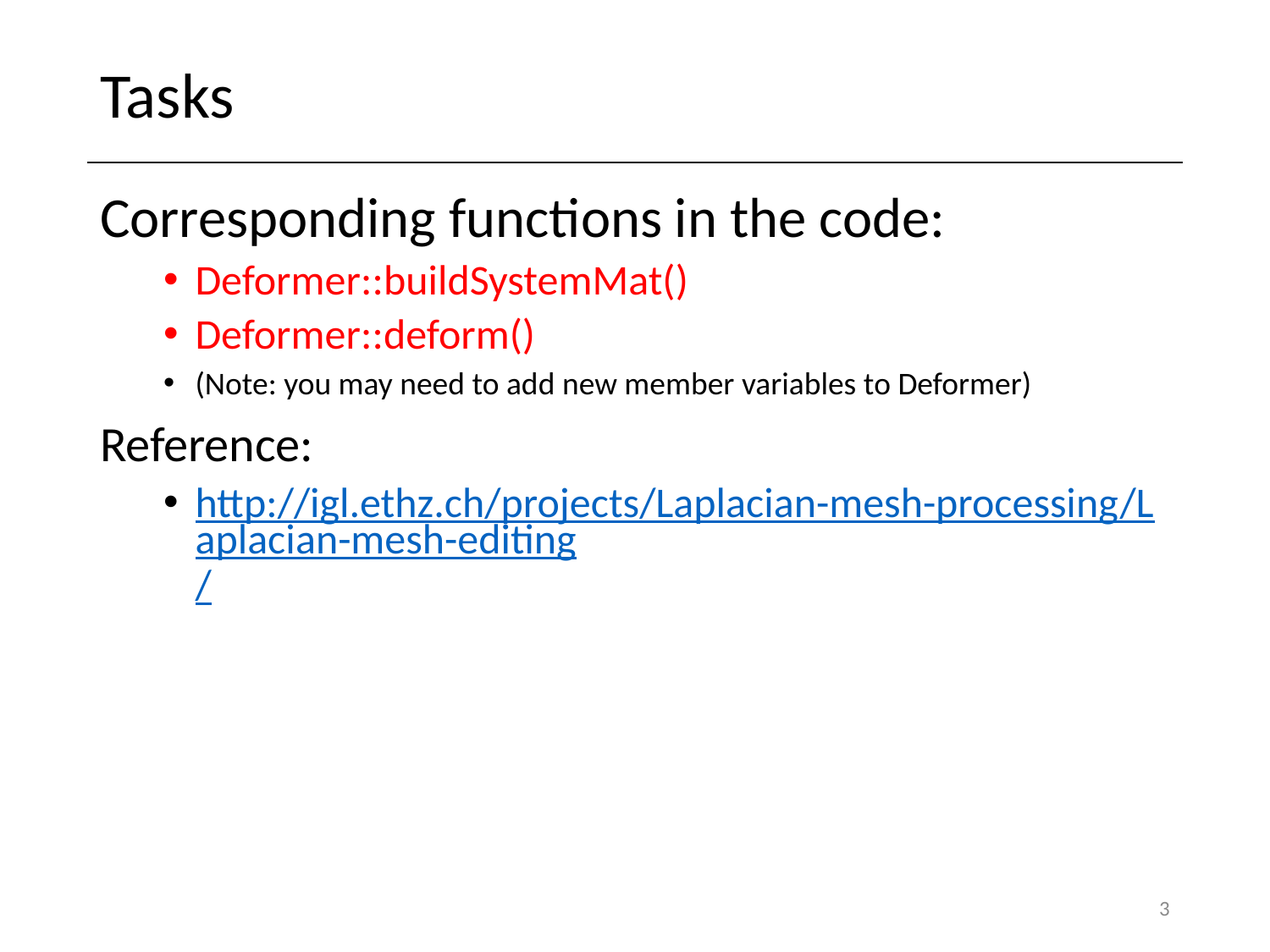

# Tasks
Corresponding functions in the code:
Deformer::buildSystemMat()
Deformer::deform()
(Note: you may need to add new member variables to Deformer)
Reference:
http://igl.ethz.ch/projects/Laplacian-mesh-processing/Laplacian-mesh-editing/

3